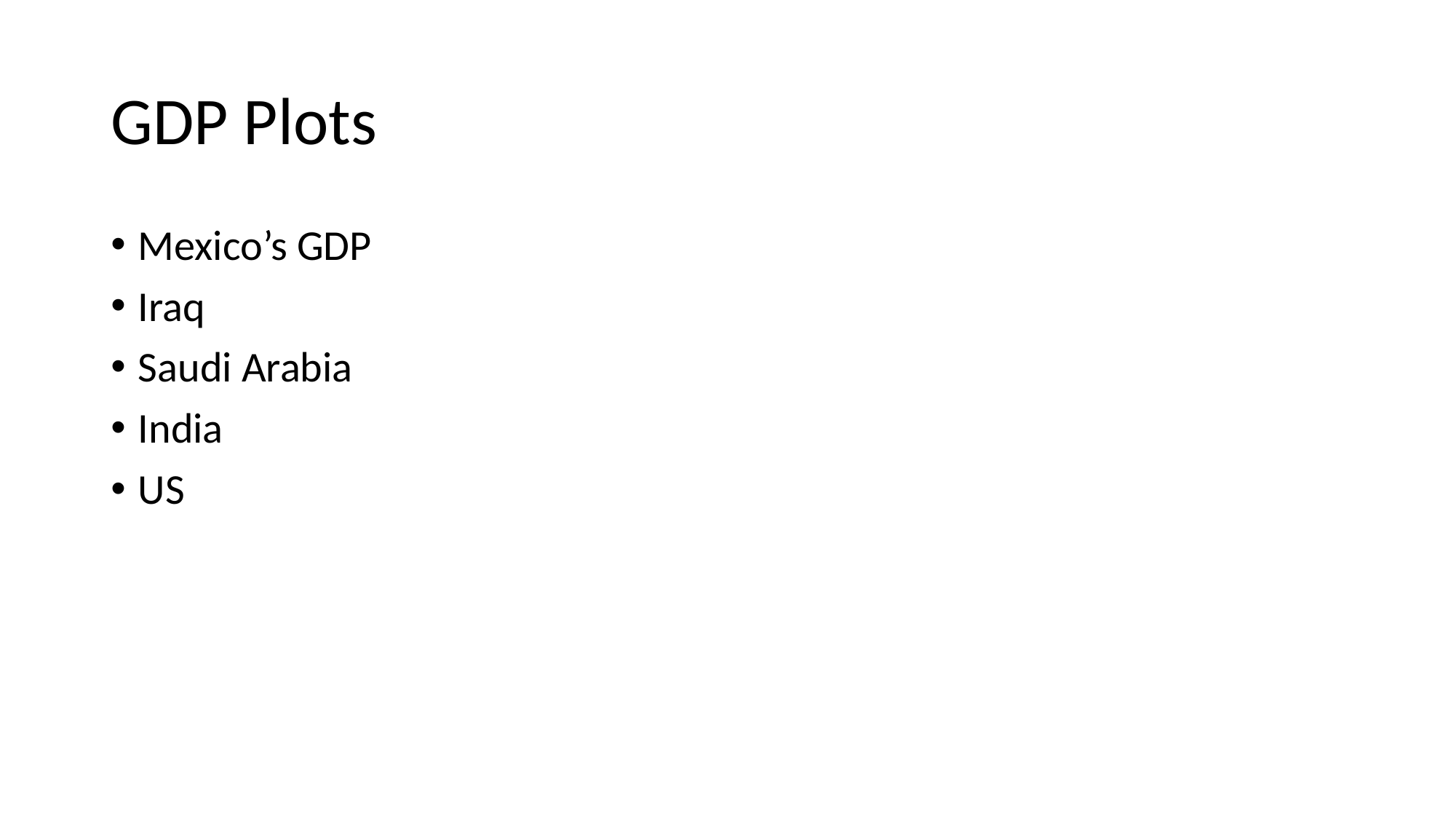

# GDP Plots
Mexico’s GDP
Iraq
Saudi Arabia
India
US